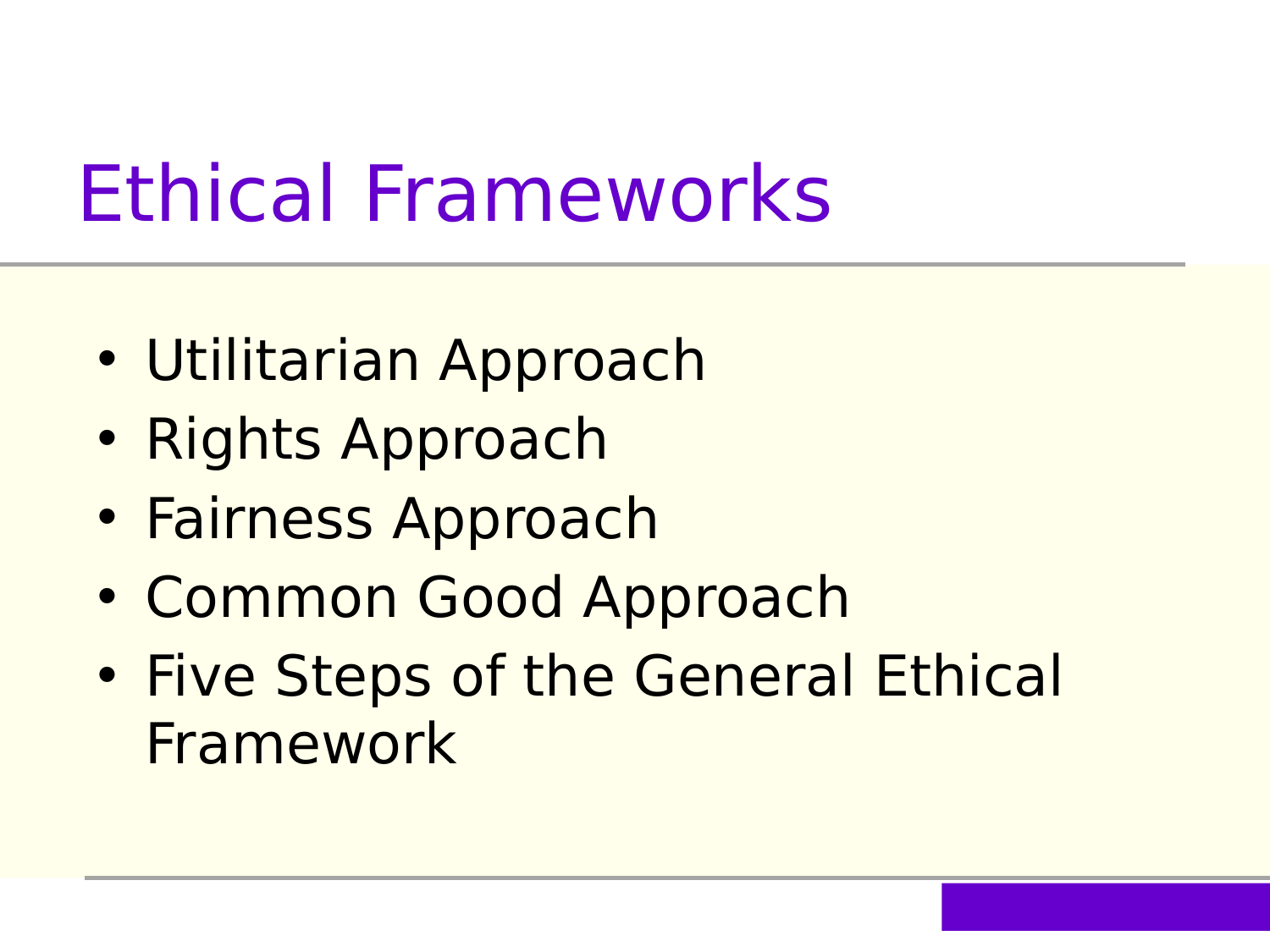

Ethical Frameworks
Utilitarian Approach
Rights Approach
Fairness Approach
Common Good Approach
Five Steps of the General Ethical Framework